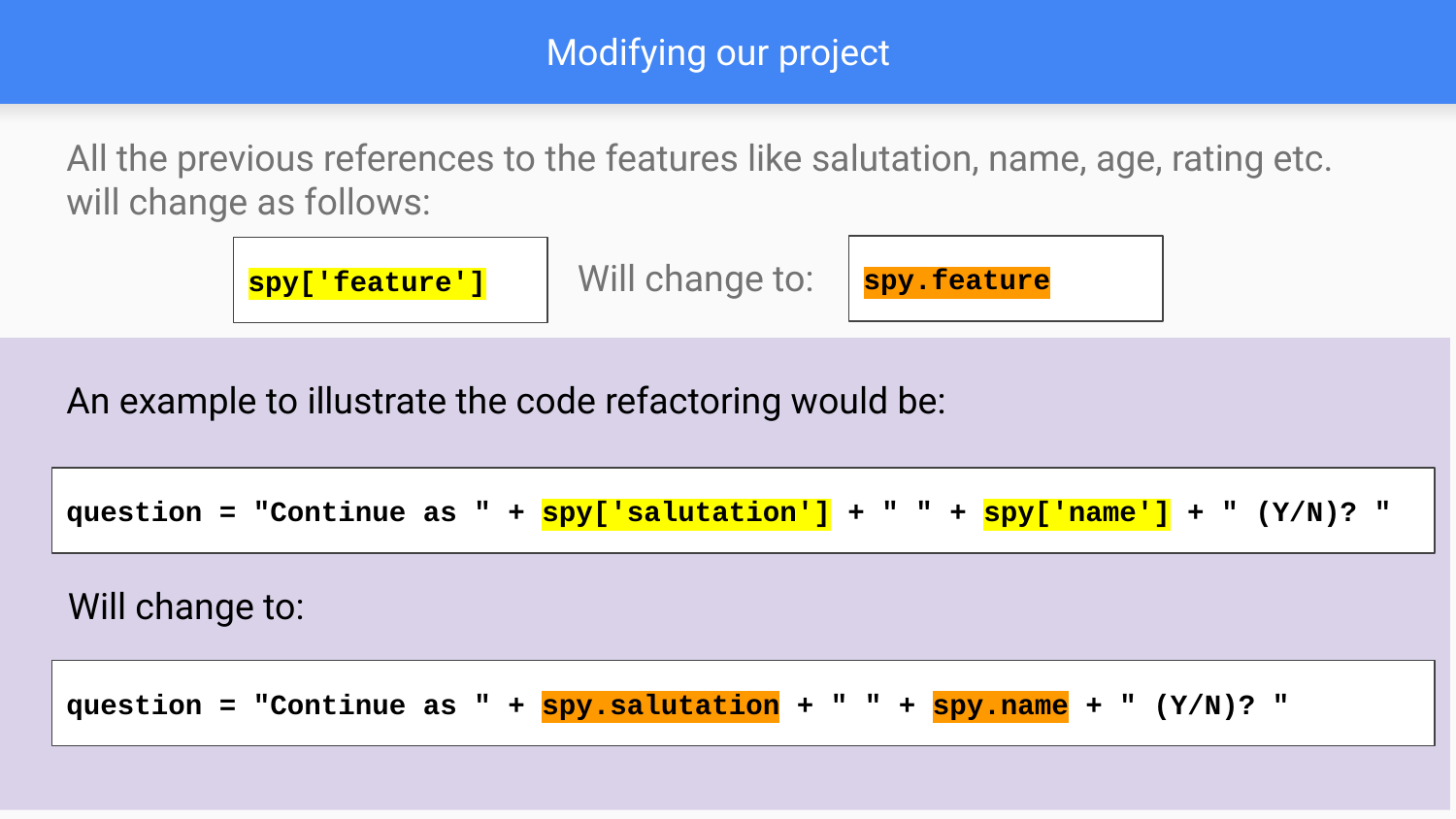

# Modifying our project
All the previous references to the features like salutation, name, age, rating etc. will change as follows:
spy.feature
spy['feature']
Will change to:

An example to illustrate the code refactoring would be:
question = "Continue as " + spy['salutation'] + " " + spy['name'] + " (Y/N)? "
Will change to:
question = "Continue as " + spy.salutation + " " + spy.name + " (Y/N)? "